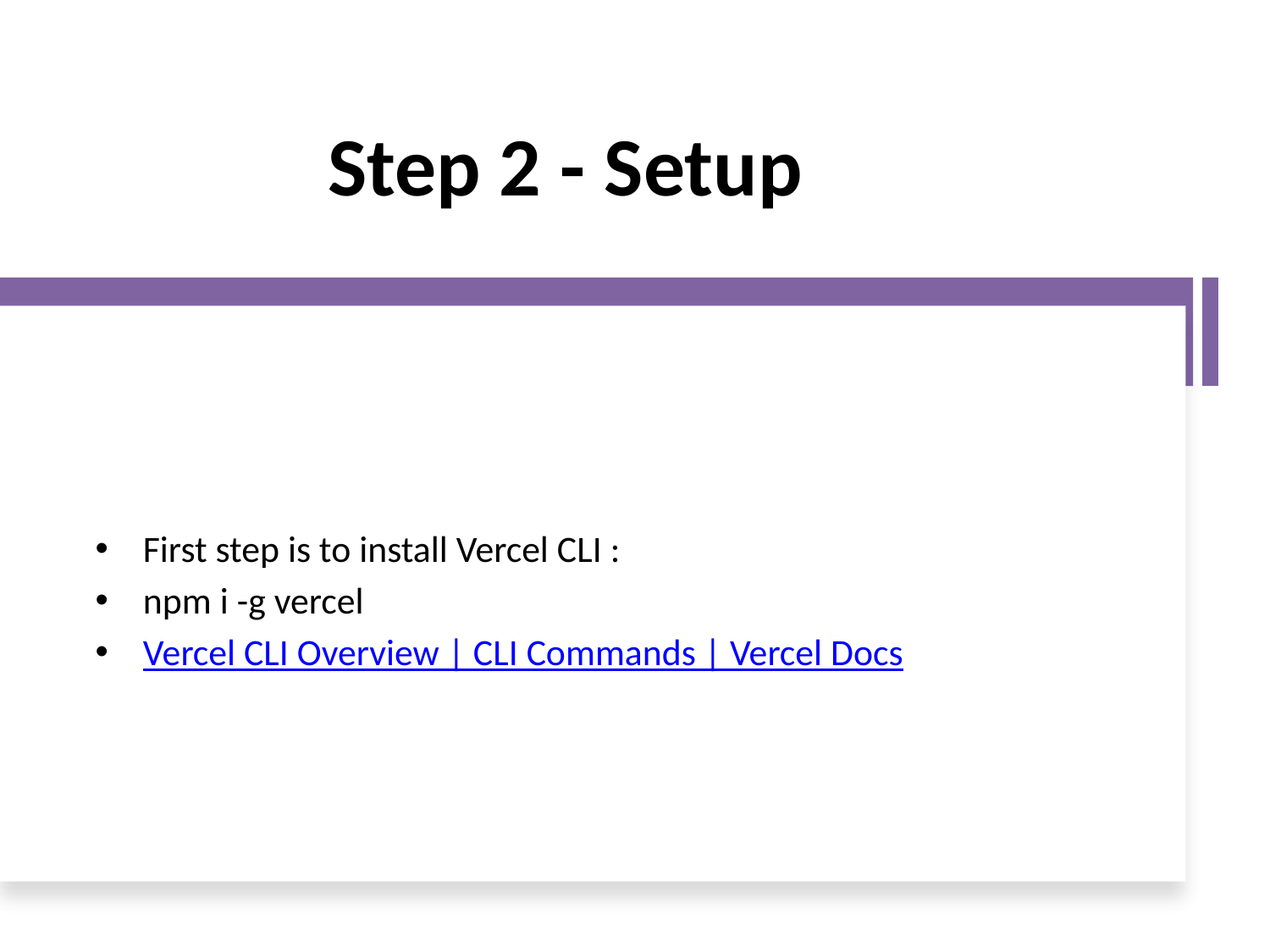

# Step 2 - Setup

First step is to install Vercel CLI :
npm i -g vercel
Vercel CLI Overview | CLI Commands | Vercel Docs